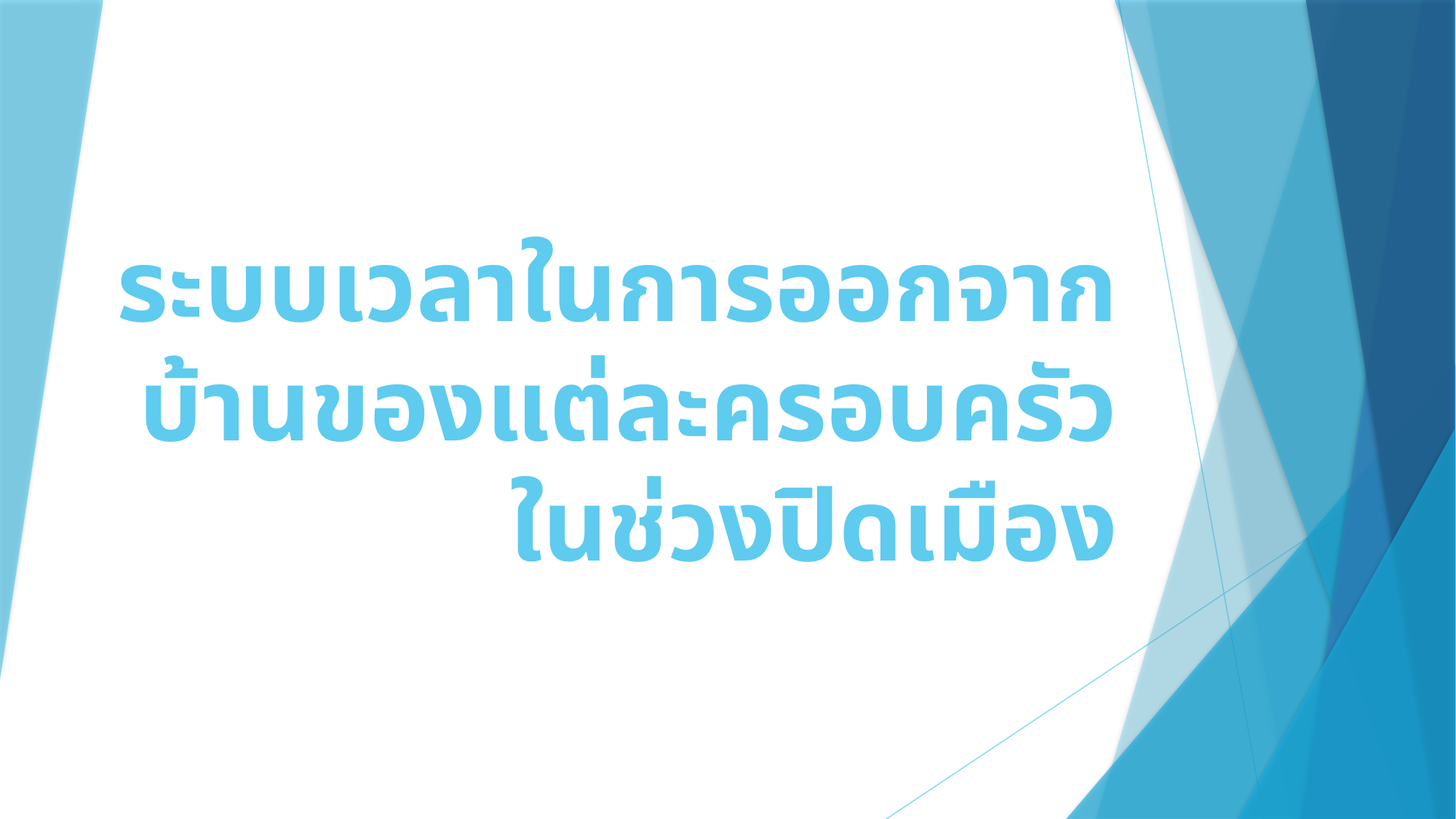

# ระบบเวลาในการออกจากบ้านของแต่ละครอบครัวในช่วงปิดเมือง